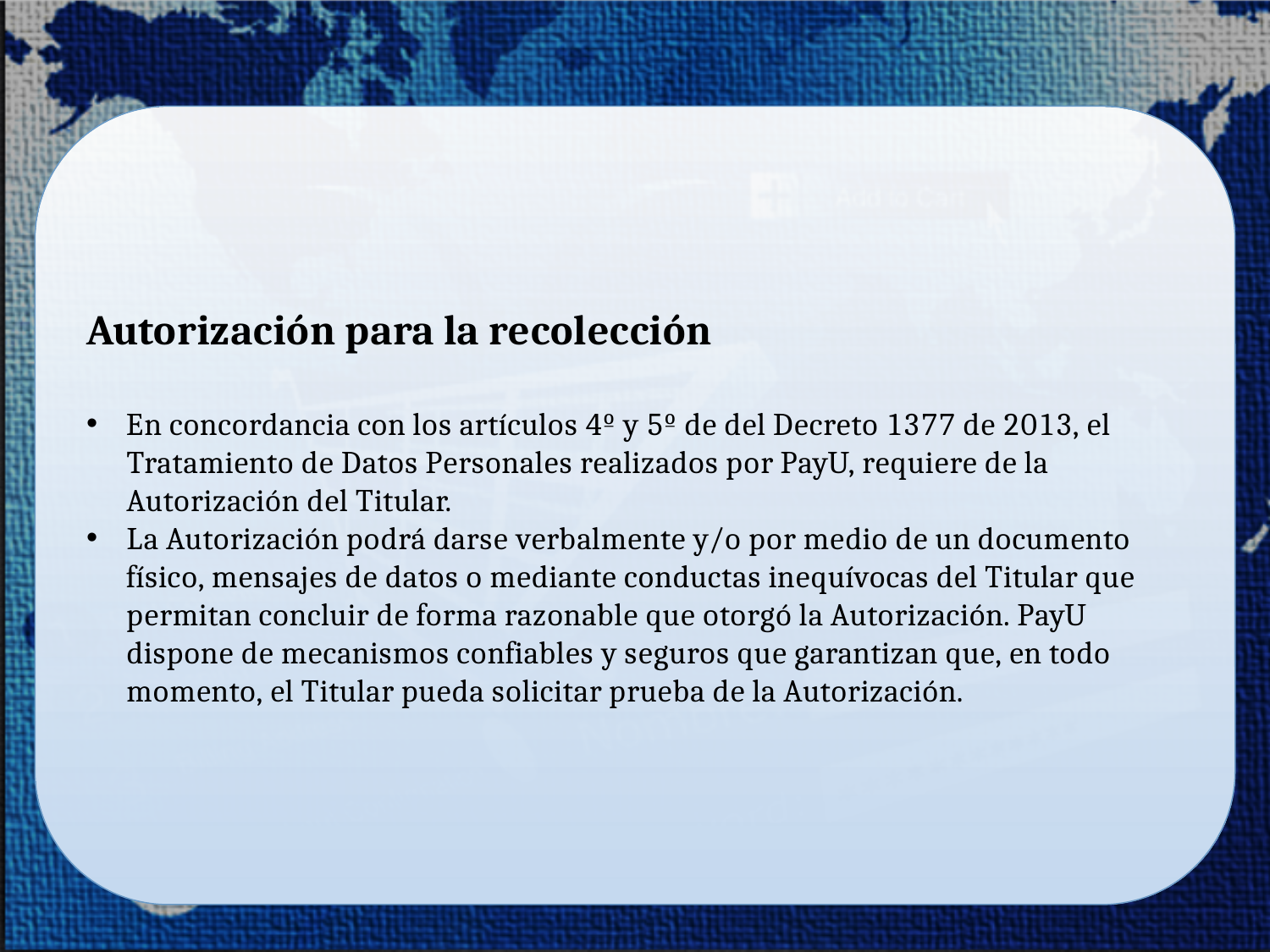

Autorización para la recolección

En concordancia con los artículos 4º y 5º de del Decreto 1377 de 2013, el Tratamiento de Datos Personales realizados por PayU, requiere de la Autorización del Titular.
La Autorización podrá darse verbalmente y/o por medio de un documento físico, mensajes de datos o mediante conductas inequívocas del Titular que permitan concluir de forma razonable que otorgó la Autorización. PayU dispone de mecanismos confiables y seguros que garantizan que, en todo momento, el Titular pueda solicitar prueba de la Autorización.